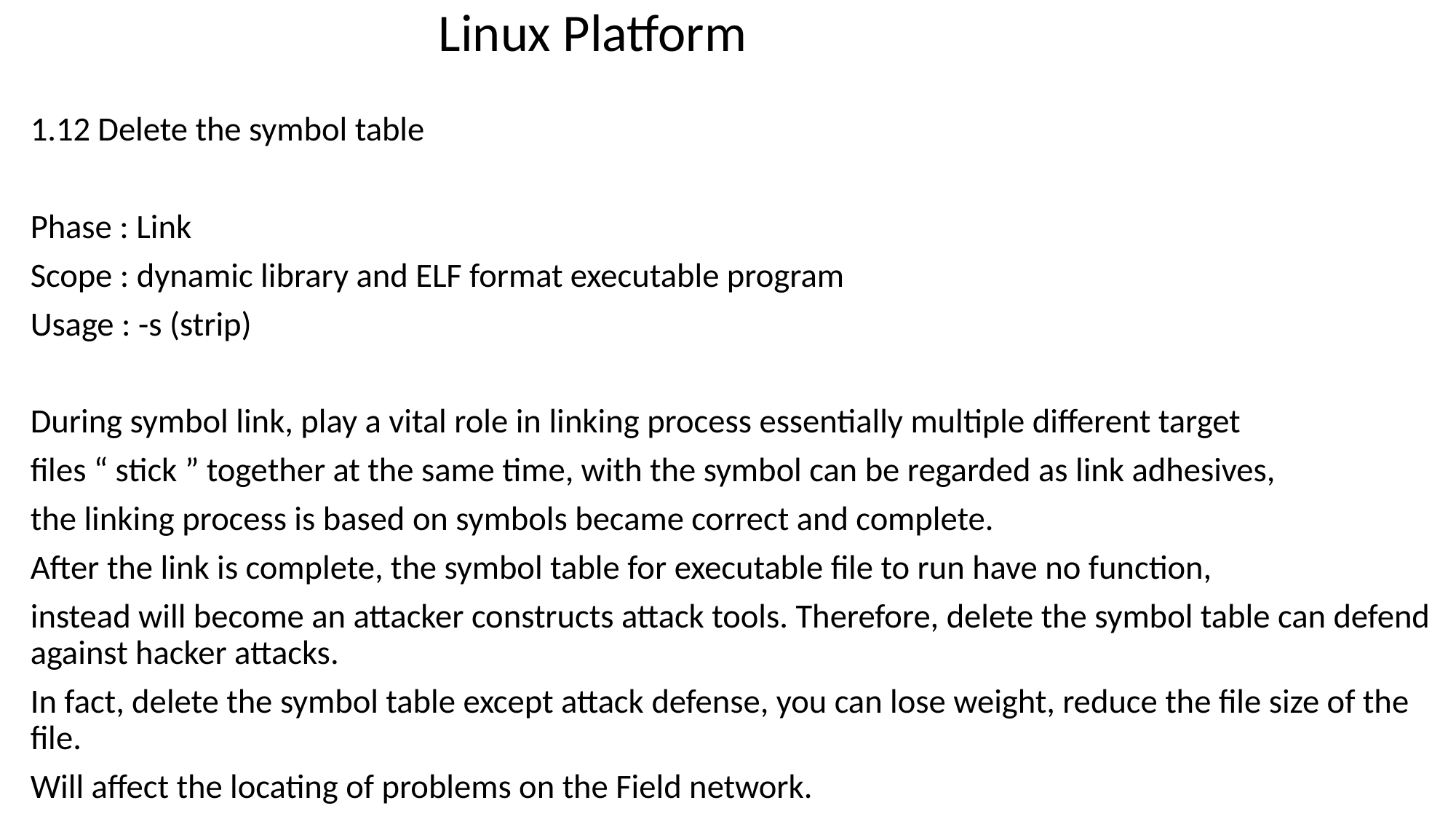

# Linux Platform

1.12 Delete the symbol table

Phase : Link
Scope : dynamic library and ELF format executable program
Usage : -s (strip)

During symbol link, play a vital role in linking process essentially multiple different target
files “ stick ” together at the same time, with the symbol can be regarded as link adhesives,
the linking process is based on symbols became correct and complete.
After the link is complete, the symbol table for executable file to run have no function,
instead will become an attacker constructs attack tools. Therefore, delete the symbol table can defend against hacker attacks.
In fact, delete the symbol table except attack defense, you can lose weight, reduce the file size of the file.
Will affect the locating of problems on the Field network.